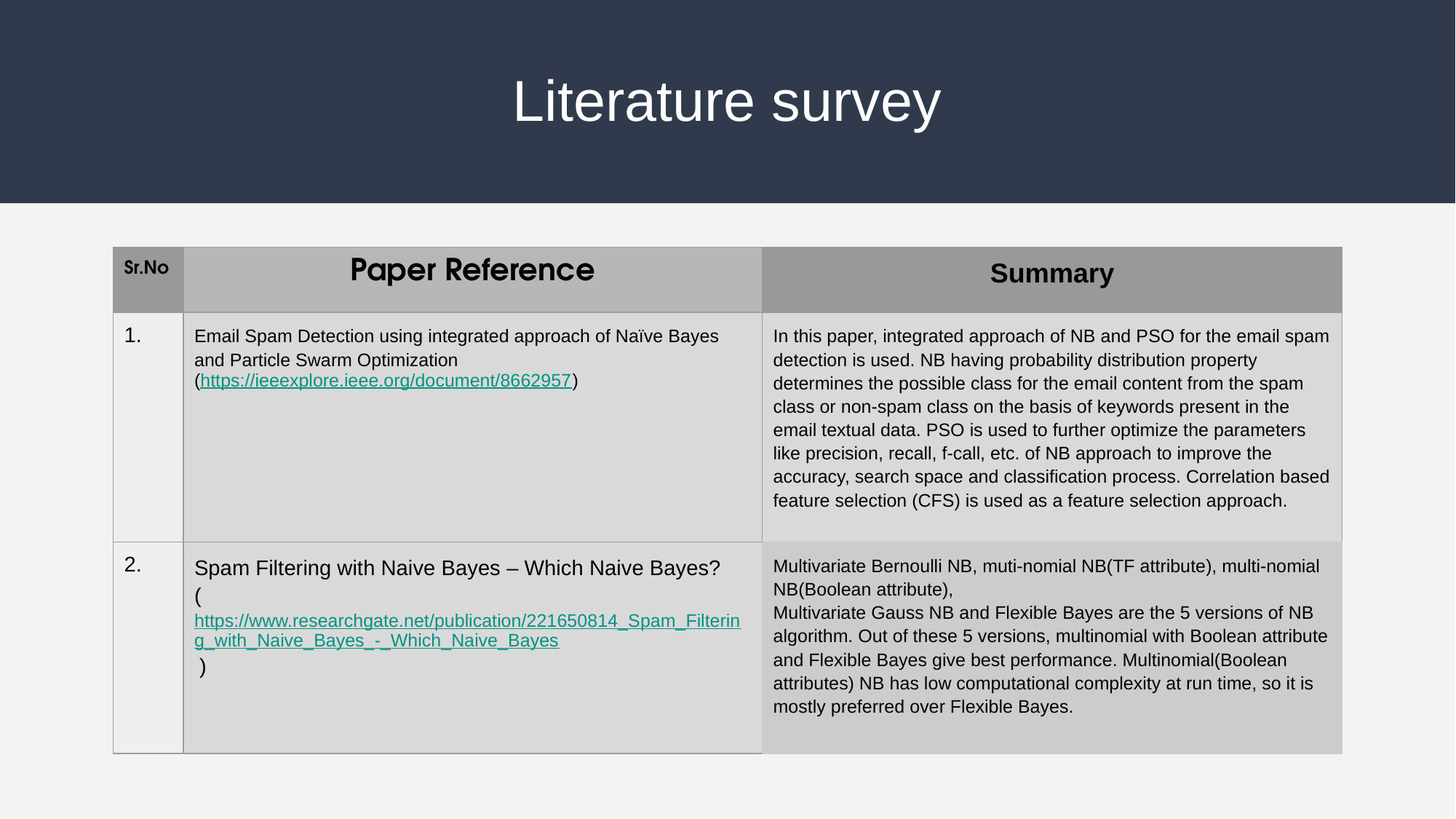

# Literature survey
| Sr.No | Paper Reference | Summary |
| --- | --- | --- |
| 1. | Email Spam Detection using integrated approach of Naïve Bayes and Particle Swarm Optimization (https://ieeexplore.ieee.org/document/8662957) | In this paper, integrated approach of NB and PSO for the email spam detection is used. NB having probability distribution property determines the possible class for the email content from the spam class or non-spam class on the basis of keywords present in the email textual data. PSO is used to further optimize the parameters like precision, recall, f-call, etc. of NB approach to improve the accuracy, search space and classification process. Correlation based feature selection (CFS) is used as a feature selection approach. |
| 2. | Spam Filtering with Naive Bayes – Which Naive Bayes? (https://www.researchgate.net/publication/221650814\_Spam\_Filtering\_with\_Naive\_Bayes\_-\_Which\_Naive\_Bayes ) | Multivariate Bernoulli NB, muti-nomial NB(TF attribute), multi-nomial NB(Boolean attribute), Multivariate Gauss NB and Flexible Bayes are the 5 versions of NB algorithm. Out of these 5 versions, multinomial with Boolean attribute and Flexible Bayes give best performance. Multinomial(Boolean attributes) NB has low computational complexity at run time, so it is mostly preferred over Flexible Bayes. |